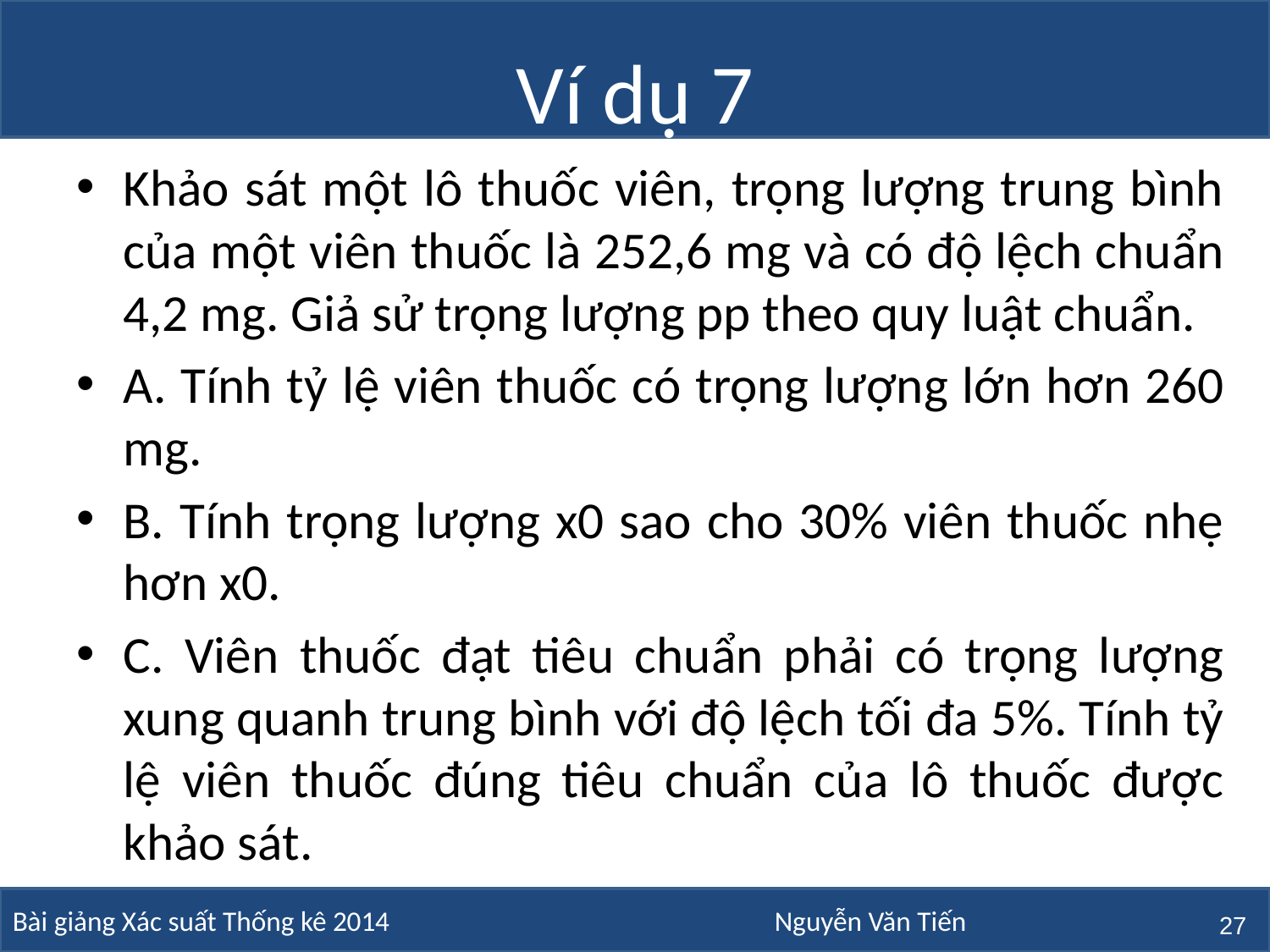

# Ví dụ 7
Khảo sát một lô thuốc viên, trọng lượng trung bình của một viên thuốc là 252,6 mg và có độ lệch chuẩn 4,2 mg. Giả sử trọng lượng pp theo quy luật chuẩn.
A. Tính tỷ lệ viên thuốc có trọng lượng lớn hơn 260 mg.
B. Tính trọng lượng x0 sao cho 30% viên thuốc nhẹ hơn x0.
C. Viên thuốc đạt tiêu chuẩn phải có trọng lượng xung quanh trung bình với độ lệch tối đa 5%. Tính tỷ lệ viên thuốc đúng tiêu chuẩn của lô thuốc được khảo sát.
27